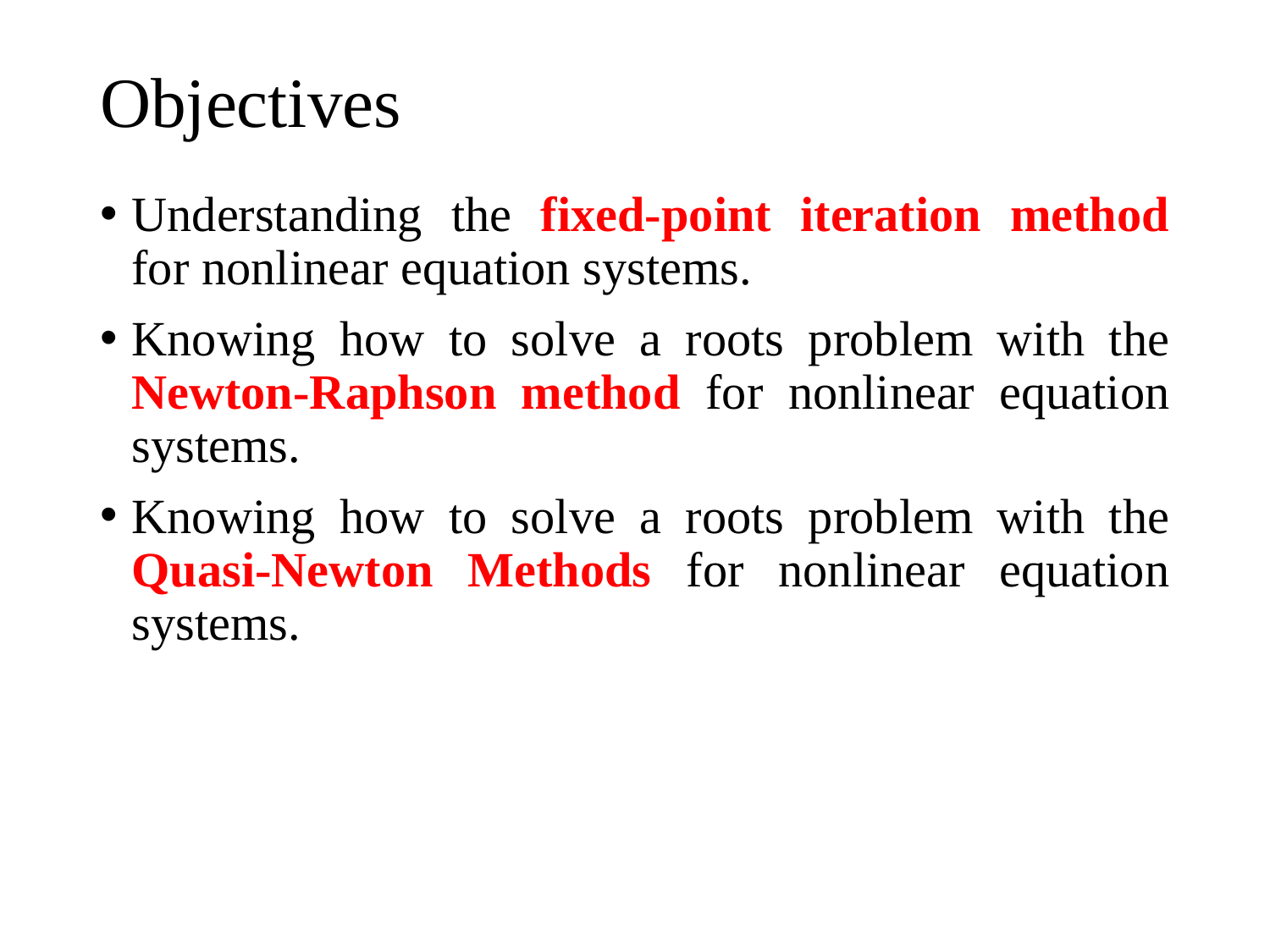

# Objectives
Understanding the fixed-point iteration method for nonlinear equation systems.
Knowing how to solve a roots problem with the Newton-Raphson method for nonlinear equation systems.
Knowing how to solve a roots problem with the Quasi-Newton Methods for nonlinear equation systems.